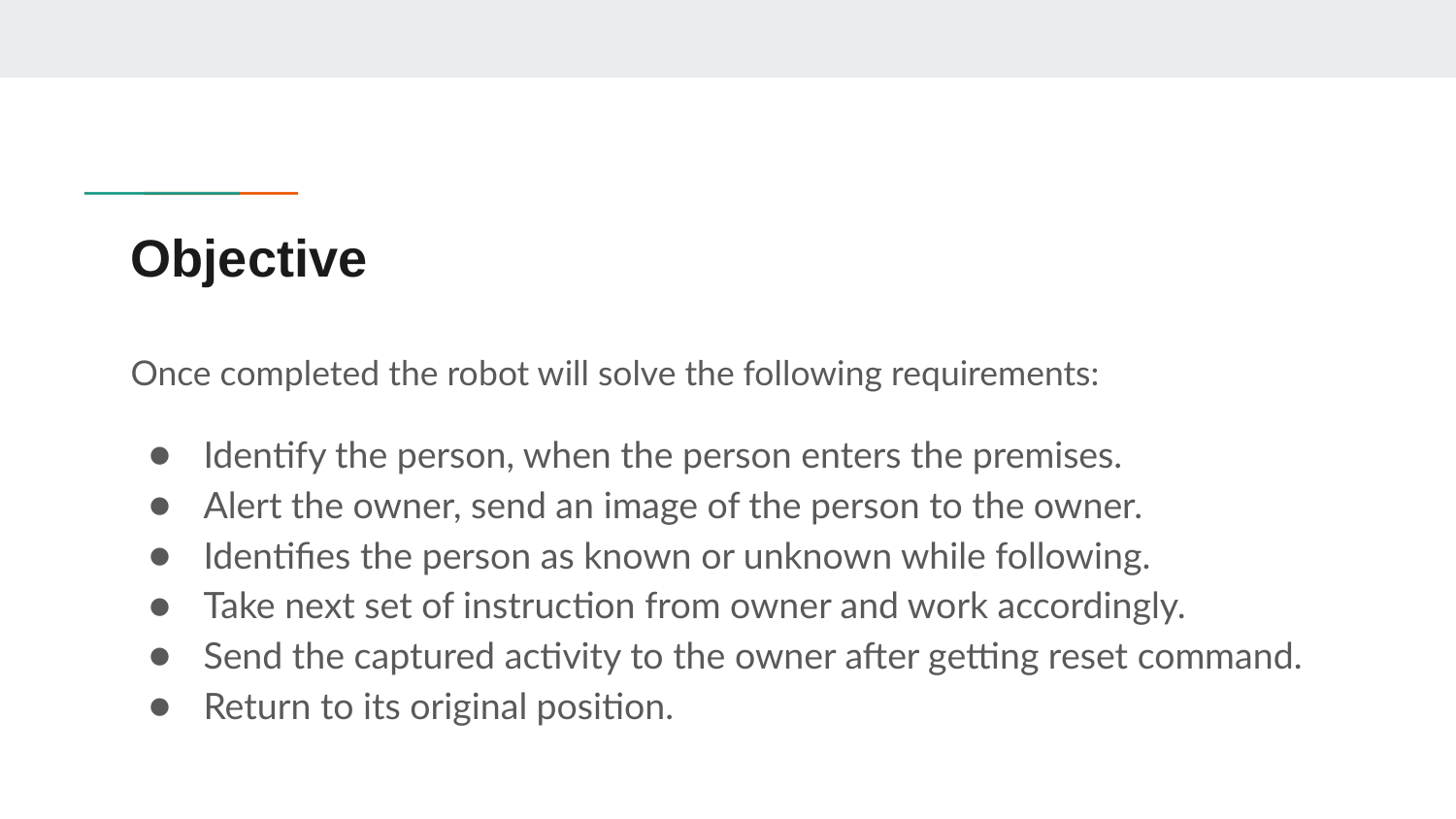

# Objective
Once completed the robot will solve the following requirements:
Identify the person, when the person enters the premises.
Alert the owner, send an image of the person to the owner.
Identifies the person as known or unknown while following.
Take next set of instruction from owner and work accordingly.
Send the captured activity to the owner after getting reset command.
Return to its original position.